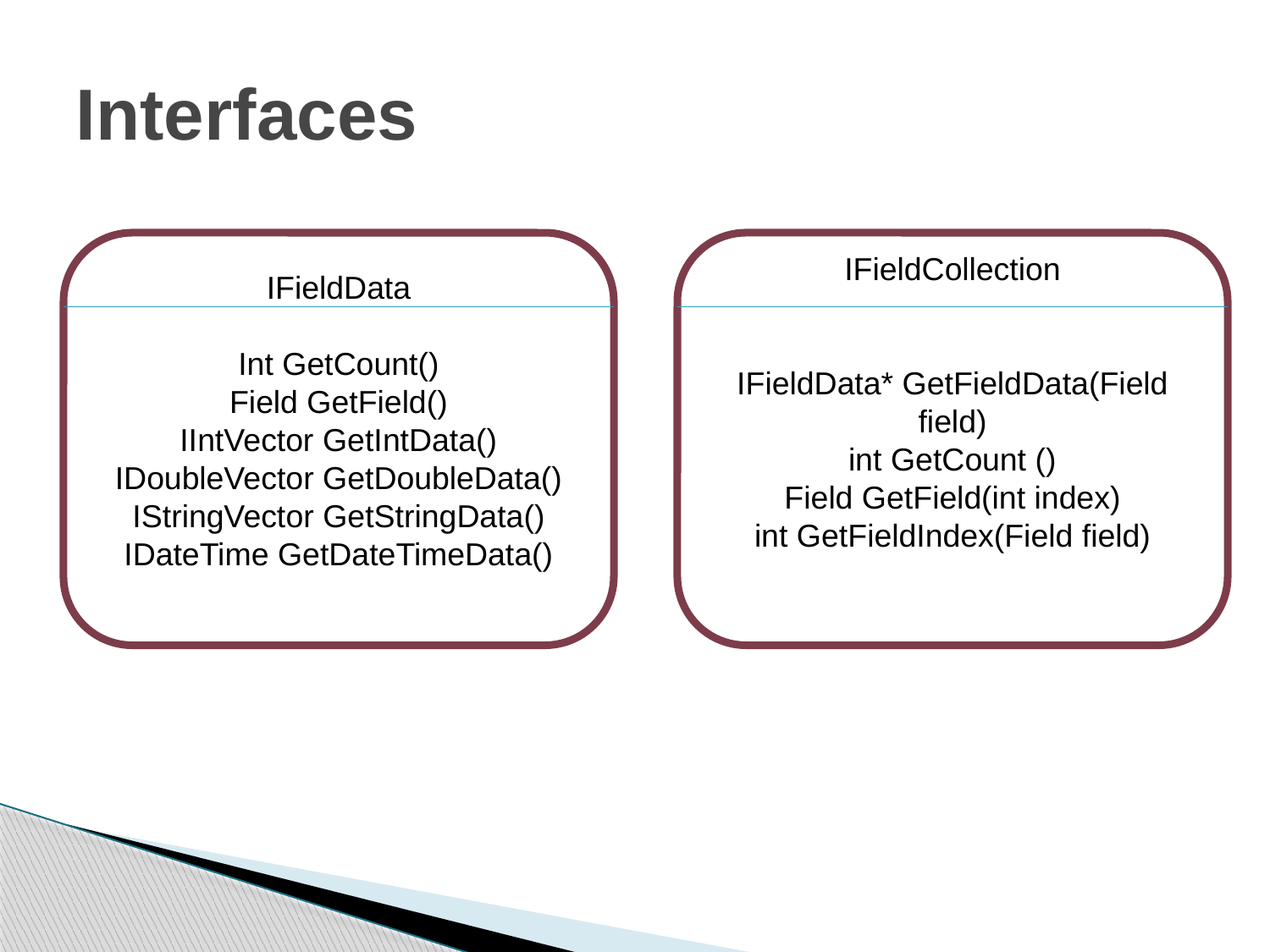

# Interfaces
IFieldData

Int GetCount()
Field GetField()
IIntVector GetIntData()
IDoubleVector GetDoubleData()
IStringVector GetStringData()
IDateTime GetDateTimeData()

IFieldCollection

IFieldData* GetFieldData(Field field)
int GetCount ()
Field GetField(int index)
int GetFieldIndex(Field field)